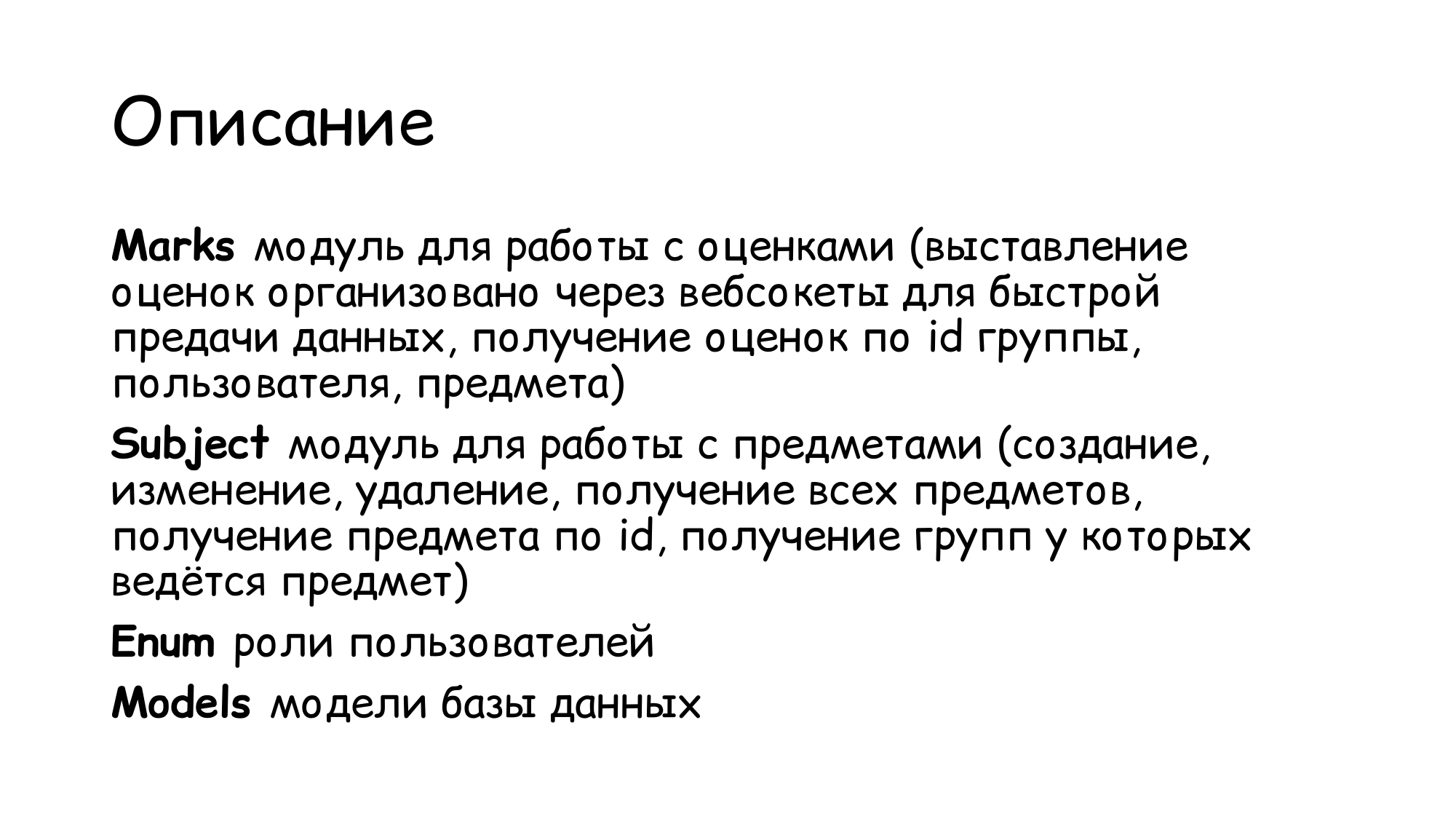

# Описание
Marks модуль для работы с оценками (выставление оценок организовано через вебсокеты для быстрой предачи данных, получение оценок по id группы, пользователя, предмета)
Subject модуль для работы с предметами (создание, изменение, удаление, получение всех предметов, получение предмета по id, получение групп у которых ведётся предмет)
Enum роли пользователей
Models модели базы данных